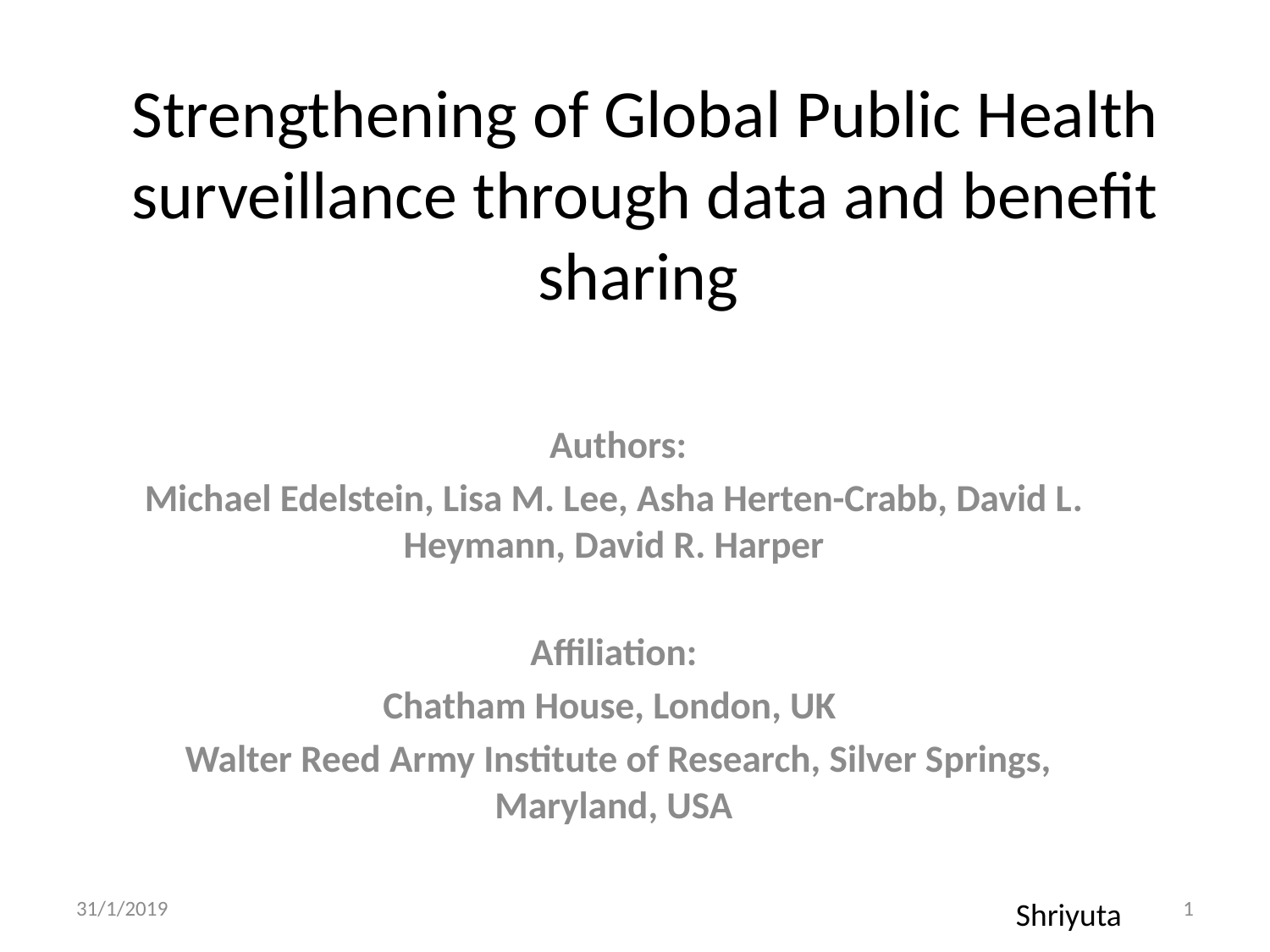

# Strengthening of Global Public Health surveillance through data and benefit sharing

 Authors:
Michael Edelstein, Lisa M. Lee, Asha Herten-Crabb, David L. Heymann, David R. Harper

Affiliation:
Chatham House, London, UK
 Walter Reed Army Institute of Research, Silver Springs, Maryland, USA
31/1/2019
1
Shriyuta